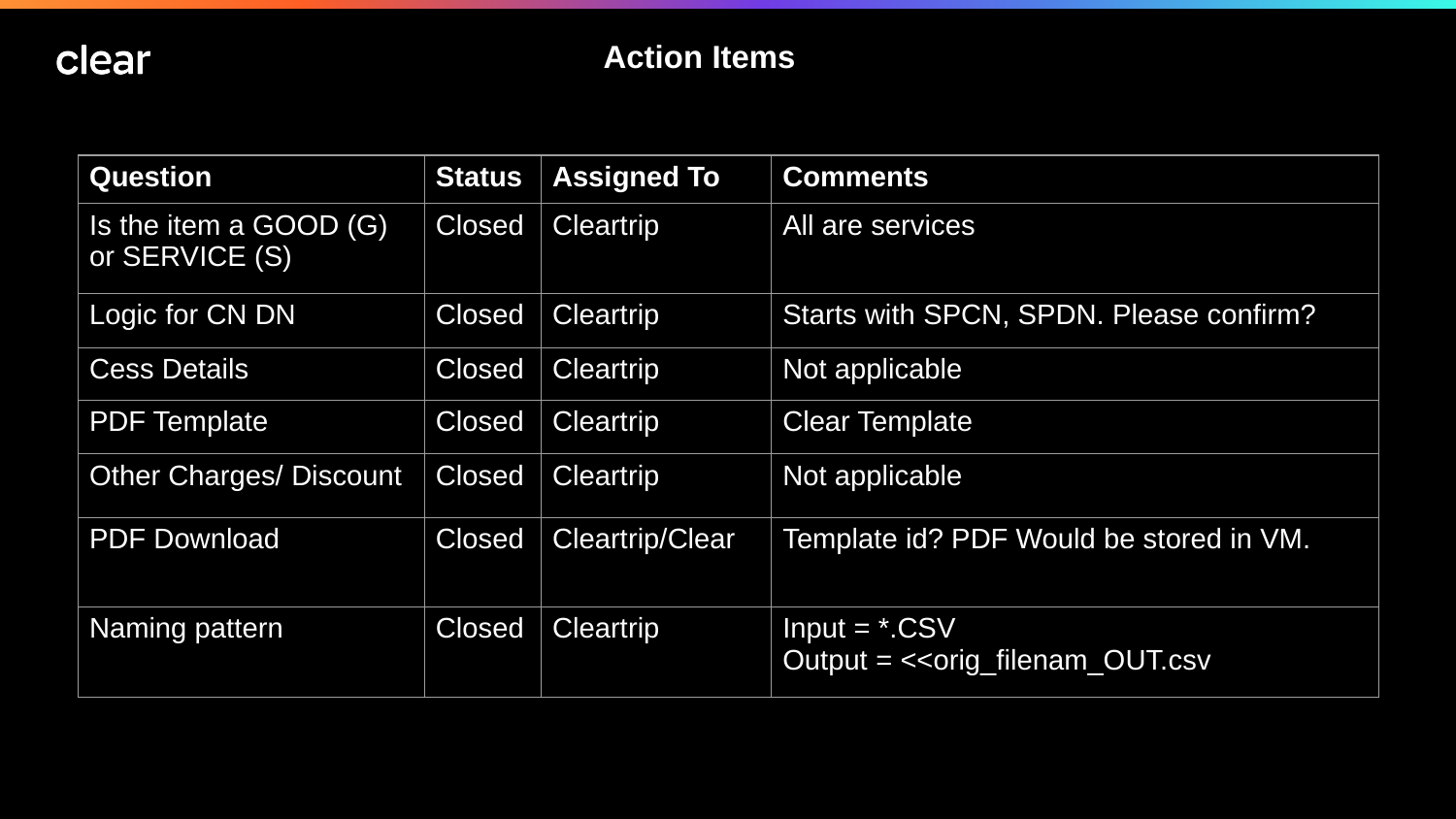

# Action Items
| Question​ | Status​ | Assigned To​ | Comments​ |
| --- | --- | --- | --- |
| Is the item a GOOD (G) or SERVICE (S) | Closed | Cleartrip | All are services |
| Logic for CN DN | Closed | Cleartrip | Starts with SPCN, SPDN. Please confirm? |
| Cess Details | Closed | Cleartrip​ | Not applicable |
| PDF Template | Closed | Cleartrip​ | Clear Template |
| Other Charges/ Discount | Closed | Cleartrip | Not applicable |
| PDF Download | Closed | Cleartrip/Clear | Template id? PDF Would be stored in VM. |
| Naming pattern | Closed | Cleartrip | Input = \*.CSV Output = <<orig\_filenam\_OUT.csv |